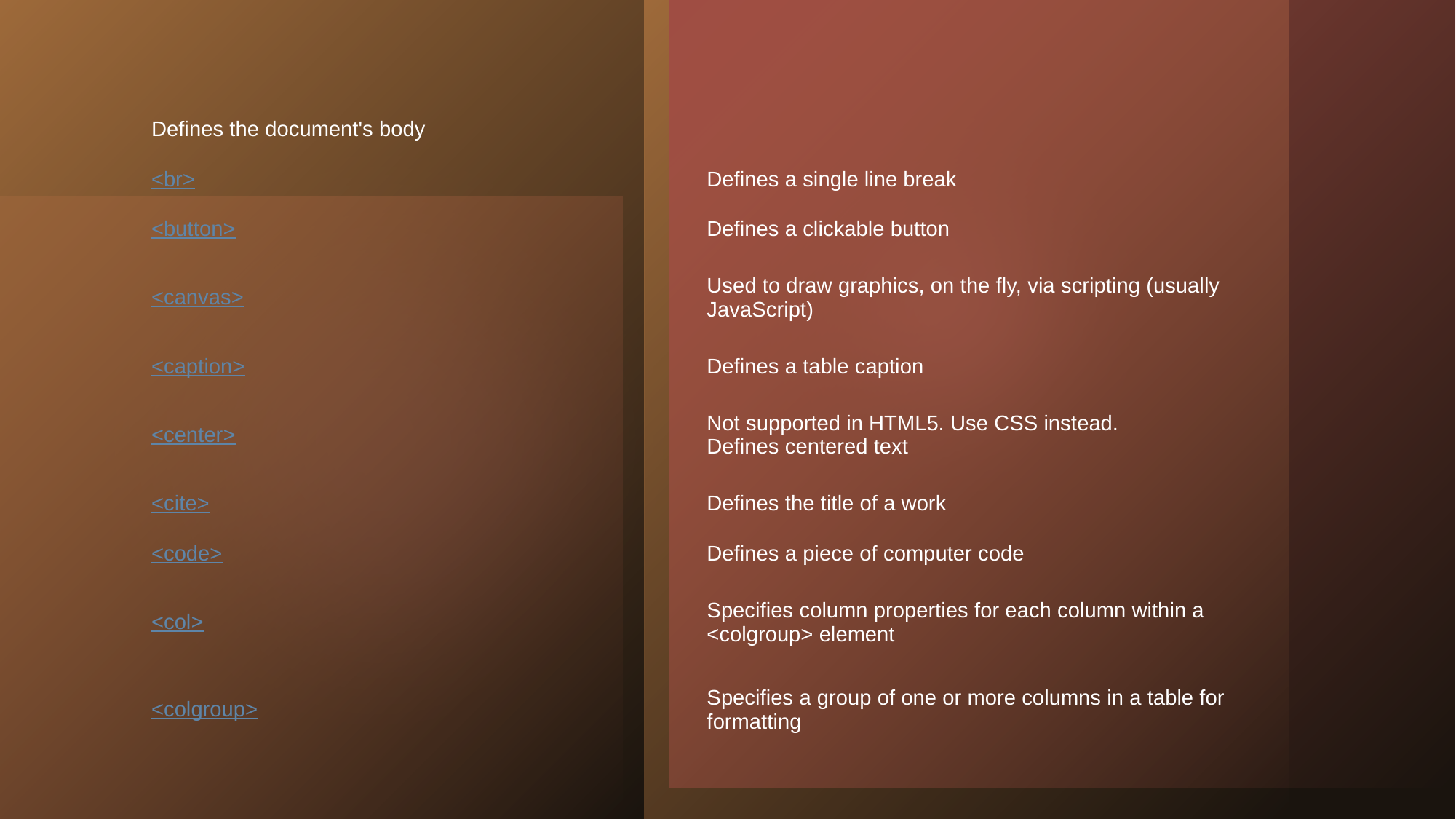

| Defines the document's body |  |
| --- | --- |
| <br> | Defines a single line break |
| <button> | Defines a clickable button |
| <canvas> | Used to draw graphics, on the fly, via scripting (usually JavaScript) |
| <caption> | Defines a table caption |
| <center> | Not supported in HTML5. Use CSS instead. Defines centered text |
| <cite> | Defines the title of a work |
| <code> | Defines a piece of computer code |
| <col> | Specifies column properties for each column within a <colgroup> element |
| <colgroup> | Specifies a group of one or more columns in a table for formatting |